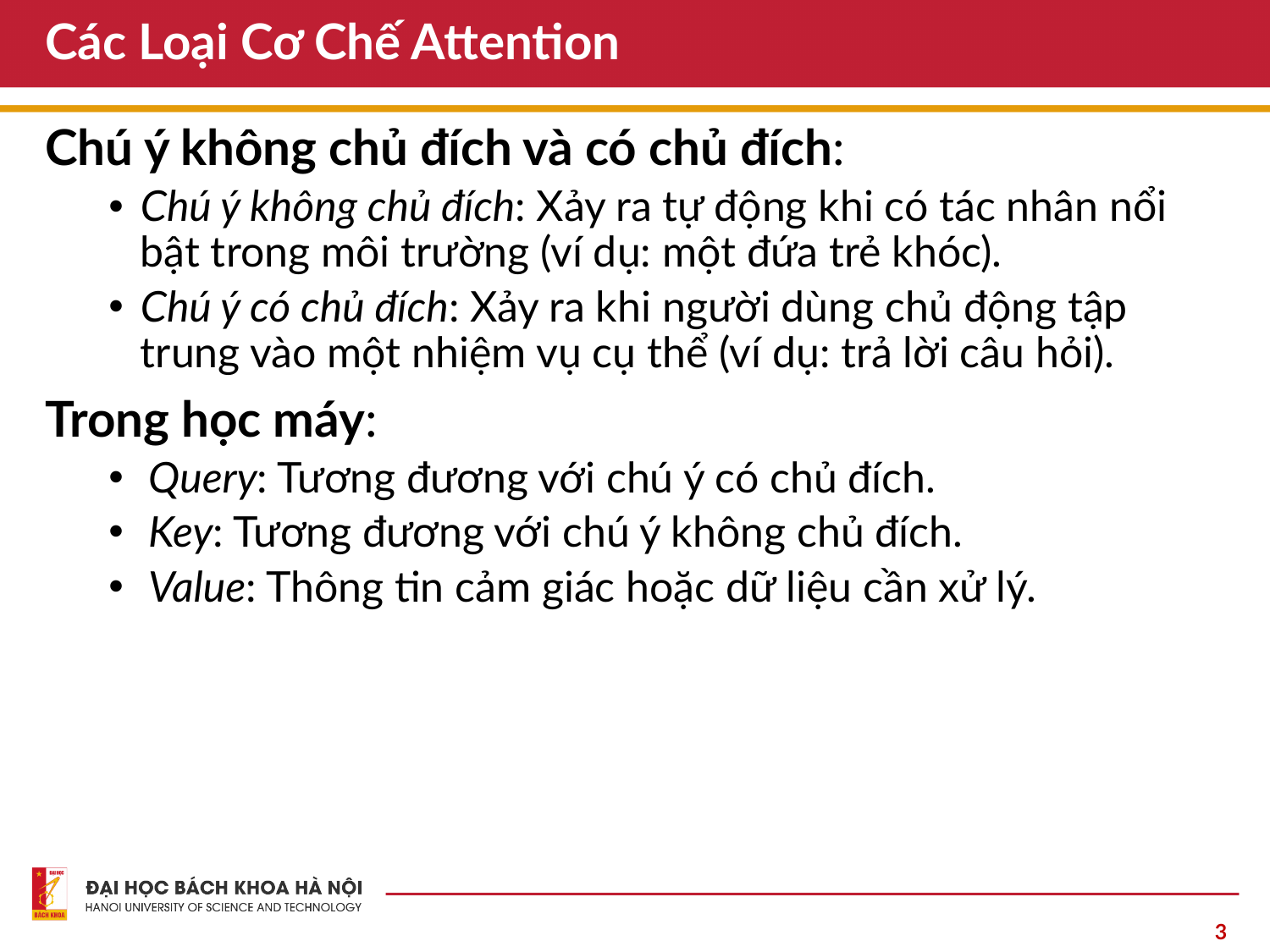

# Các Loại Cơ Chế Attention
Chú ý không chủ đích và có chủ đích:
Chú ý không chủ đích: Xảy ra tự động khi có tác nhân nổi bật trong môi trường (ví dụ: một đứa trẻ khóc).
Chú ý có chủ đích: Xảy ra khi người dùng chủ động tập trung vào một nhiệm vụ cụ thể (ví dụ: trả lời câu hỏi).
Trong học máy:
Query: Tương đương với chú ý có chủ đích.
Key: Tương đương với chú ý không chủ đích.
Value: Thông tin cảm giác hoặc dữ liệu cần xử lý.

3